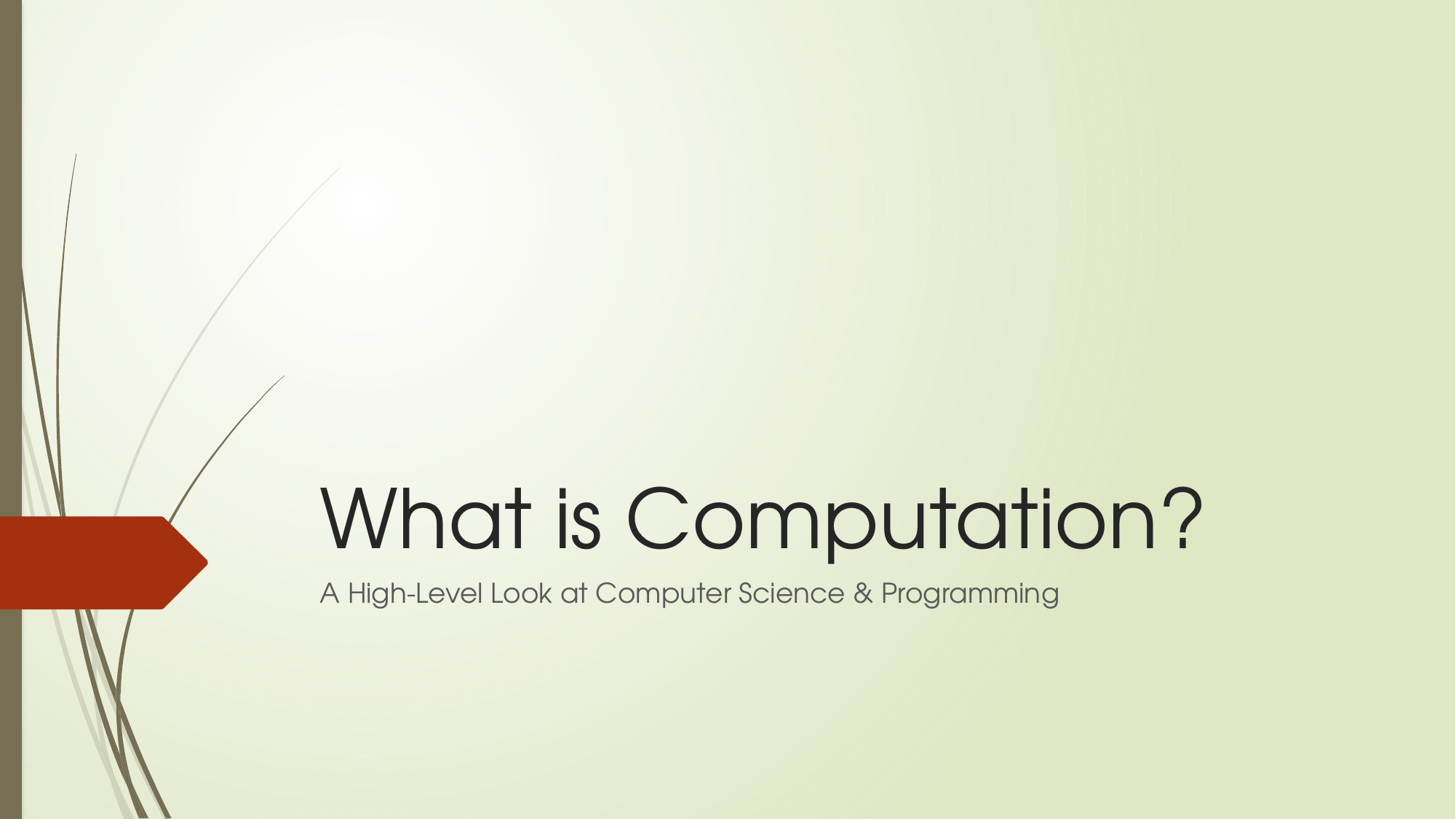

# What is Computation?
A High-Level Look at Computer Science & Programming